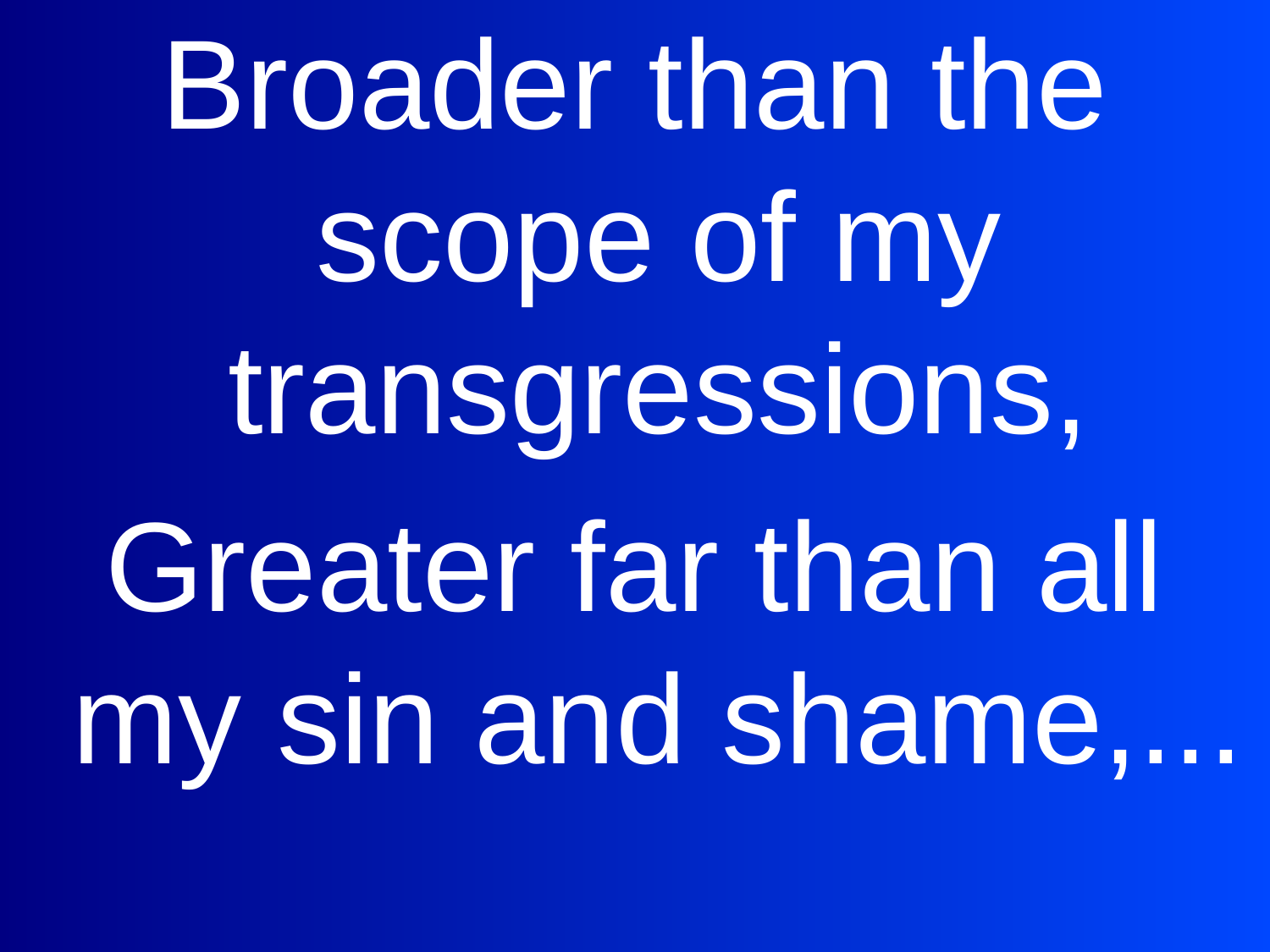

Broader than the scope of my transgressions,
Greater far than all my sin and shame,...